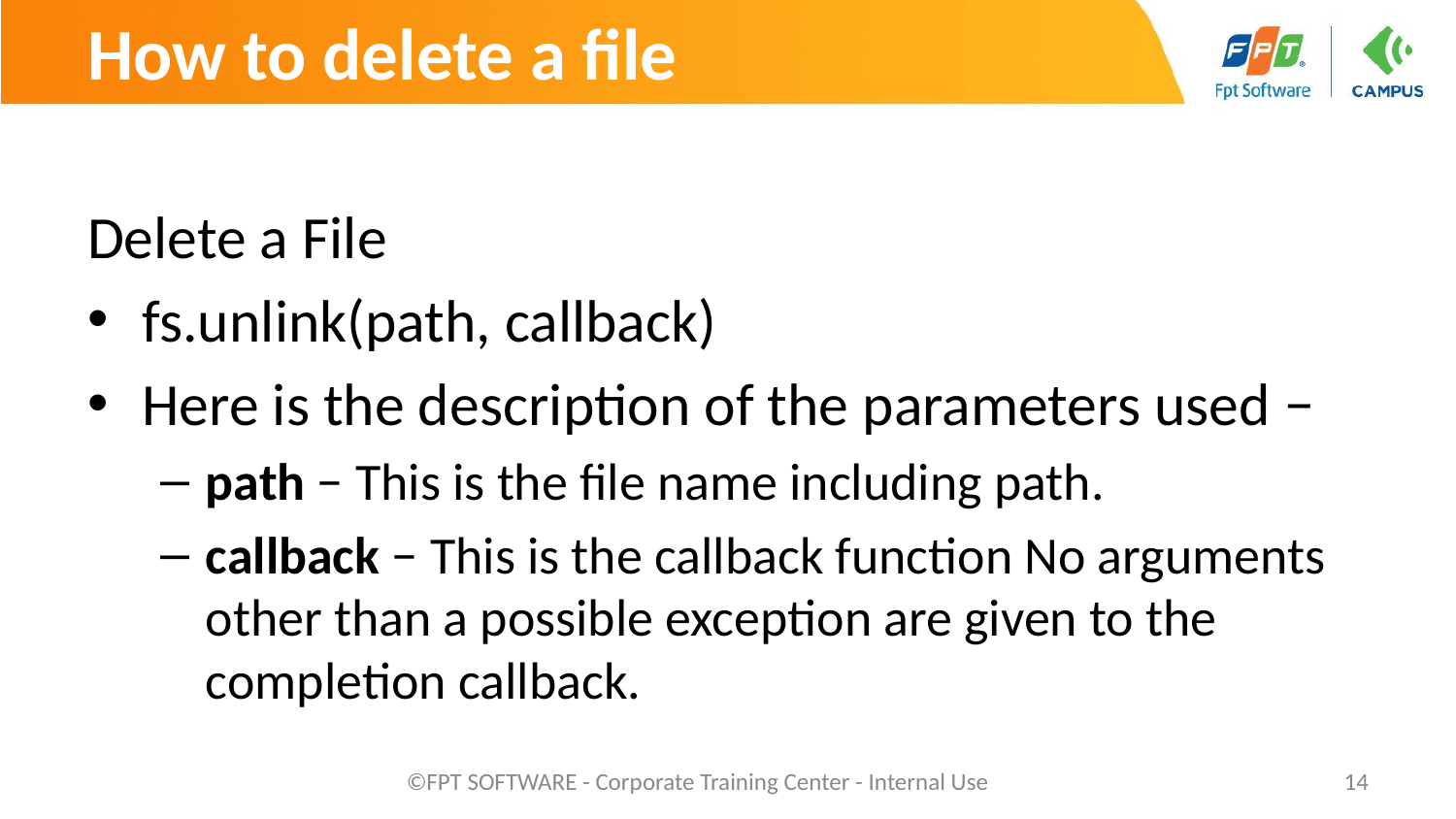

# How to delete a file
Delete a File
fs.unlink(path, callback)
Here is the description of the parameters used −
path − This is the file name including path.
callback − This is the callback function No arguments other than a possible exception are given to the completion callback.

©FPT SOFTWARE - Corporate Training Center - Internal Use
14